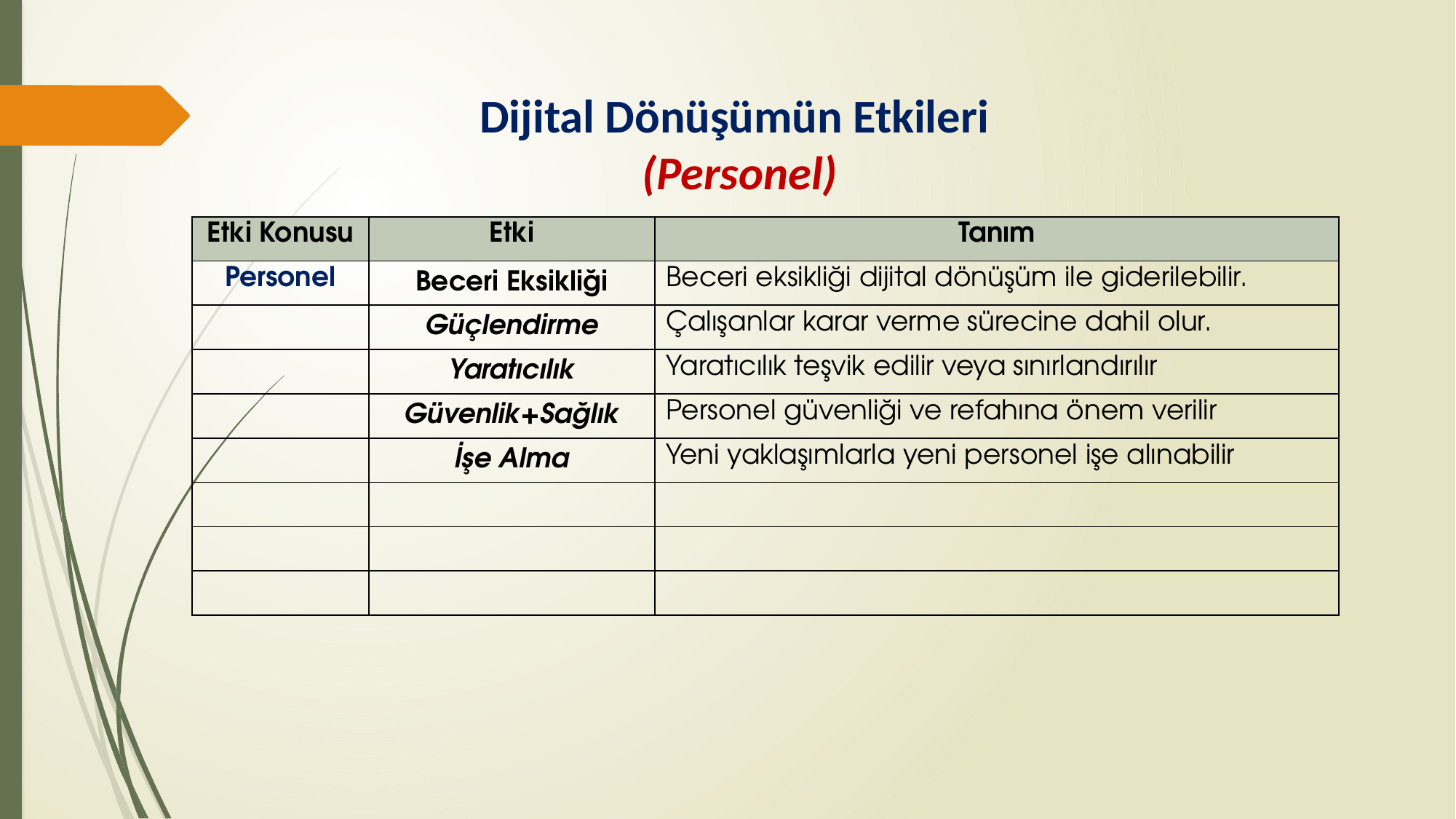

# Dijital Dönüşümün Etkileri (Personel)
| Etki Konusu | Etki | Tanım |
| --- | --- | --- |
| Personel | Beceri Eksikliği | Beceri eksikliği dijital dönüşüm ile giderilebilir. |
|  | Güçlendirme | Çalışanlar karar verme sürecine dahil olur. |
|  | Yaratıcılık | Yaratıcılık teşvik edilir veya sınırlandırılır |
|  | Güvenlik+Sağlık | Personel güvenliği ve refahına önem verilir |
|  | İşe Alma | Yeni yaklaşımlarla yeni personel işe alınabilir |
|  |  |  |
|  |  |  |
|  |  |  |